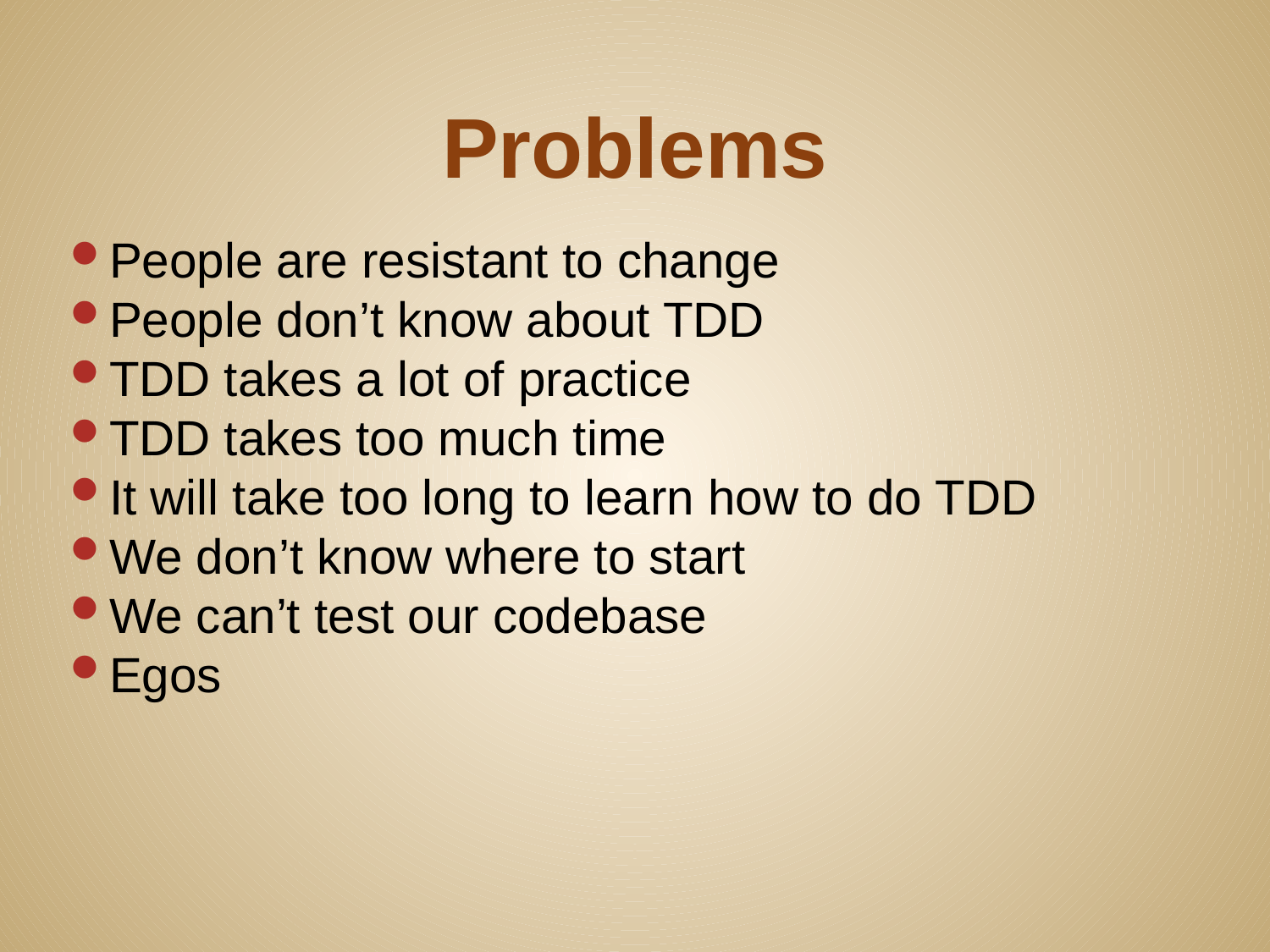

# Problems
People are resistant to change
People don’t know about TDD
TDD takes a lot of practice
TDD takes too much time
It will take too long to learn how to do TDD
We don’t know where to start
We can’t test our codebase
Egos